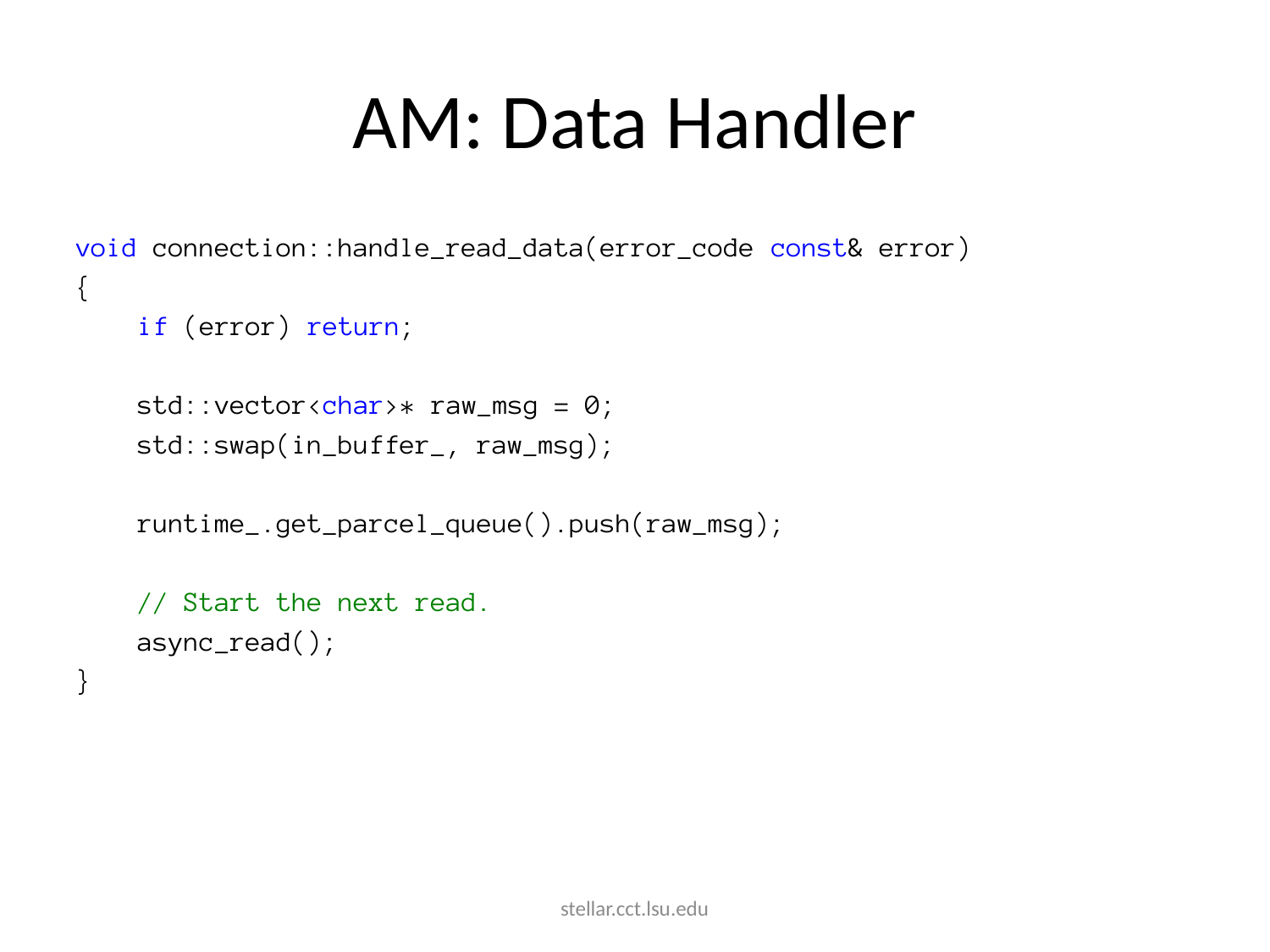

# AM: Data Handler
void connection::handle_read_data(error_code const& error)
{
    if (error) return;

    std::vector<char>* raw_msg = 0;
    std::swap(in_buffer_, raw_msg);

    runtime_.get_parcel_queue().push(raw_msg);

    // Start the next read.
    async_read();
}

stellar.cct.lsu.edu